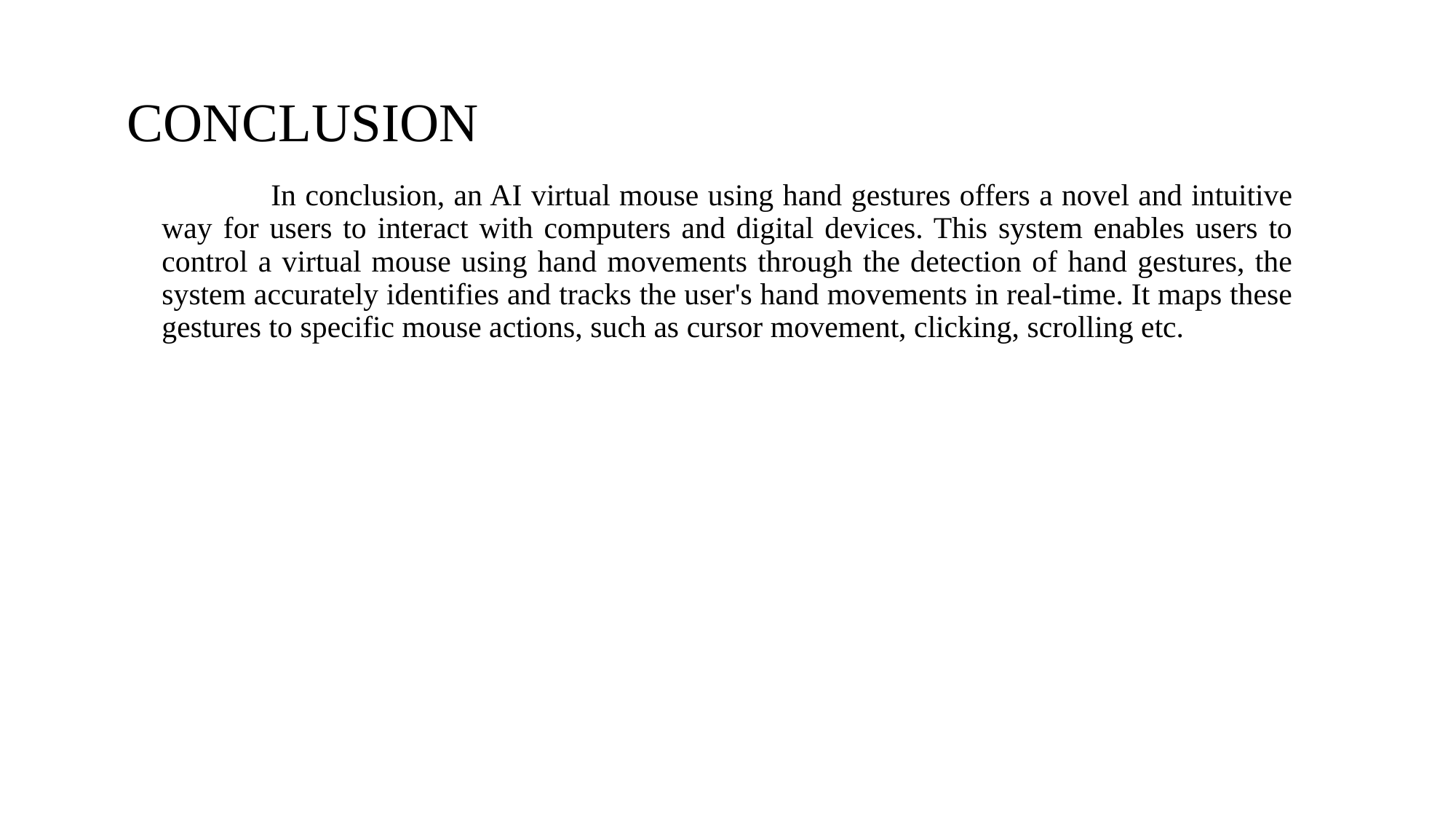

# CONCLUSION
	In conclusion, an AI virtual mouse using hand gestures offers a novel and intuitive way for users to interact with computers and digital devices. This system enables users to control a virtual mouse using hand movements through the detection of hand gestures, the system accurately identifies and tracks the user's hand movements in real-time. It maps these gestures to specific mouse actions, such as cursor movement, clicking, scrolling etc.